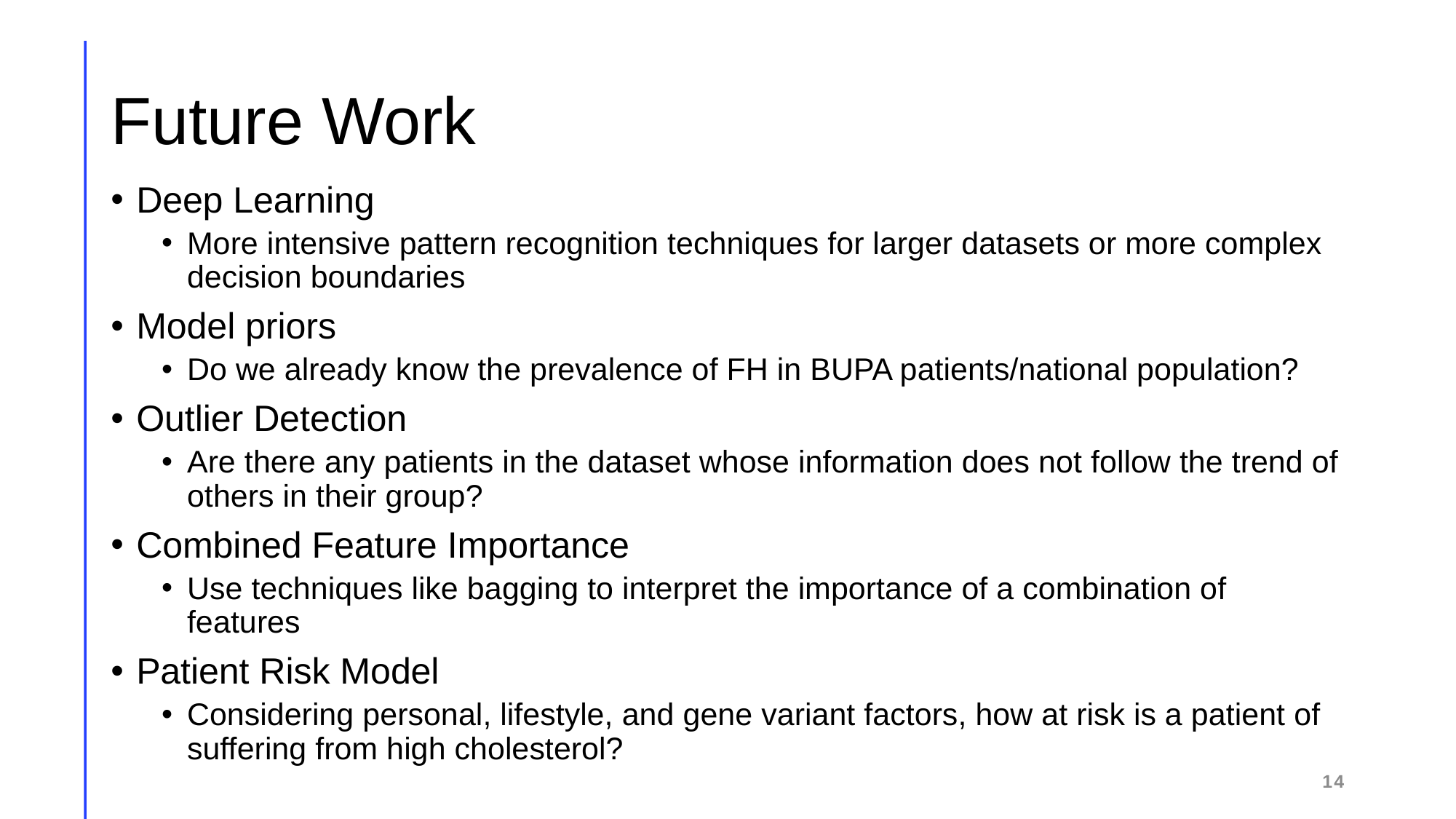

# Future Work
Deep Learning
More intensive pattern recognition techniques for larger datasets or more complex decision boundaries
Model priors
Do we already know the prevalence of FH in BUPA patients/national population?
Outlier Detection
Are there any patients in the dataset whose information does not follow the trend of others in their group?
Combined Feature Importance
Use techniques like bagging to interpret the importance of a combination of features
Patient Risk Model
Considering personal, lifestyle, and gene variant factors, how at risk is a patient of suffering from high cholesterol?
14